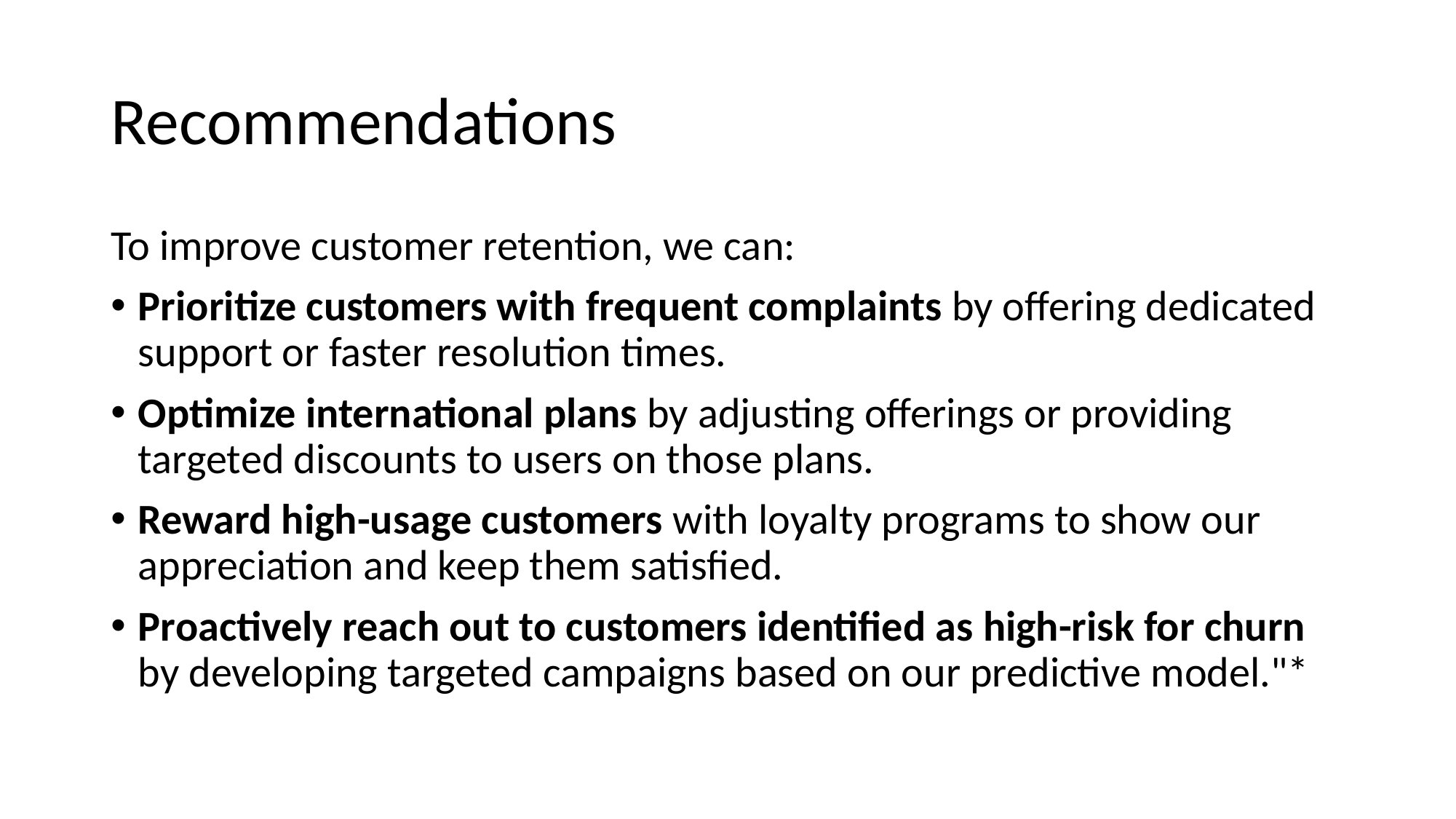

# Recommendations
To improve customer retention, we can:
Prioritize customers with frequent complaints by offering dedicated support or faster resolution times.
Optimize international plans by adjusting offerings or providing targeted discounts to users on those plans.
Reward high-usage customers with loyalty programs to show our appreciation and keep them satisfied.
Proactively reach out to customers identified as high-risk for churn by developing targeted campaigns based on our predictive model."*